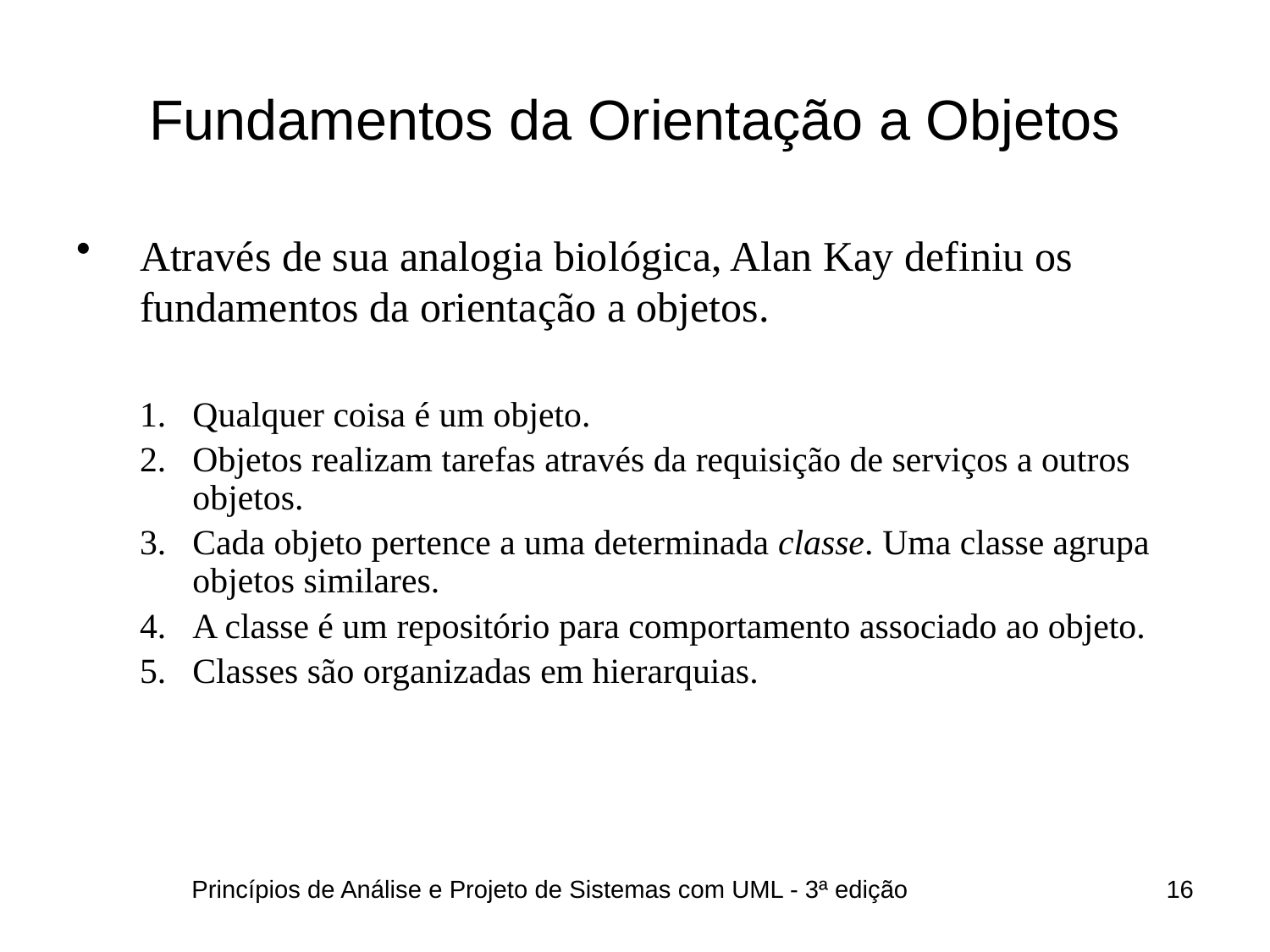

# Fundamentos da Orientação a Objetos
Através de sua analogia biológica, Alan Kay definiu os fundamentos da orientação a objetos.

Qualquer coisa é um objeto.
Objetos realizam tarefas através da requisição de serviços a outros objetos.
Cada objeto pertence a uma determinada classe. Uma classe agrupa objetos similares.
A classe é um repositório para comportamento associado ao objeto.
Classes são organizadas em hierarquias.

Princípios de Análise e Projeto de Sistemas com UML - 3ª edição
16